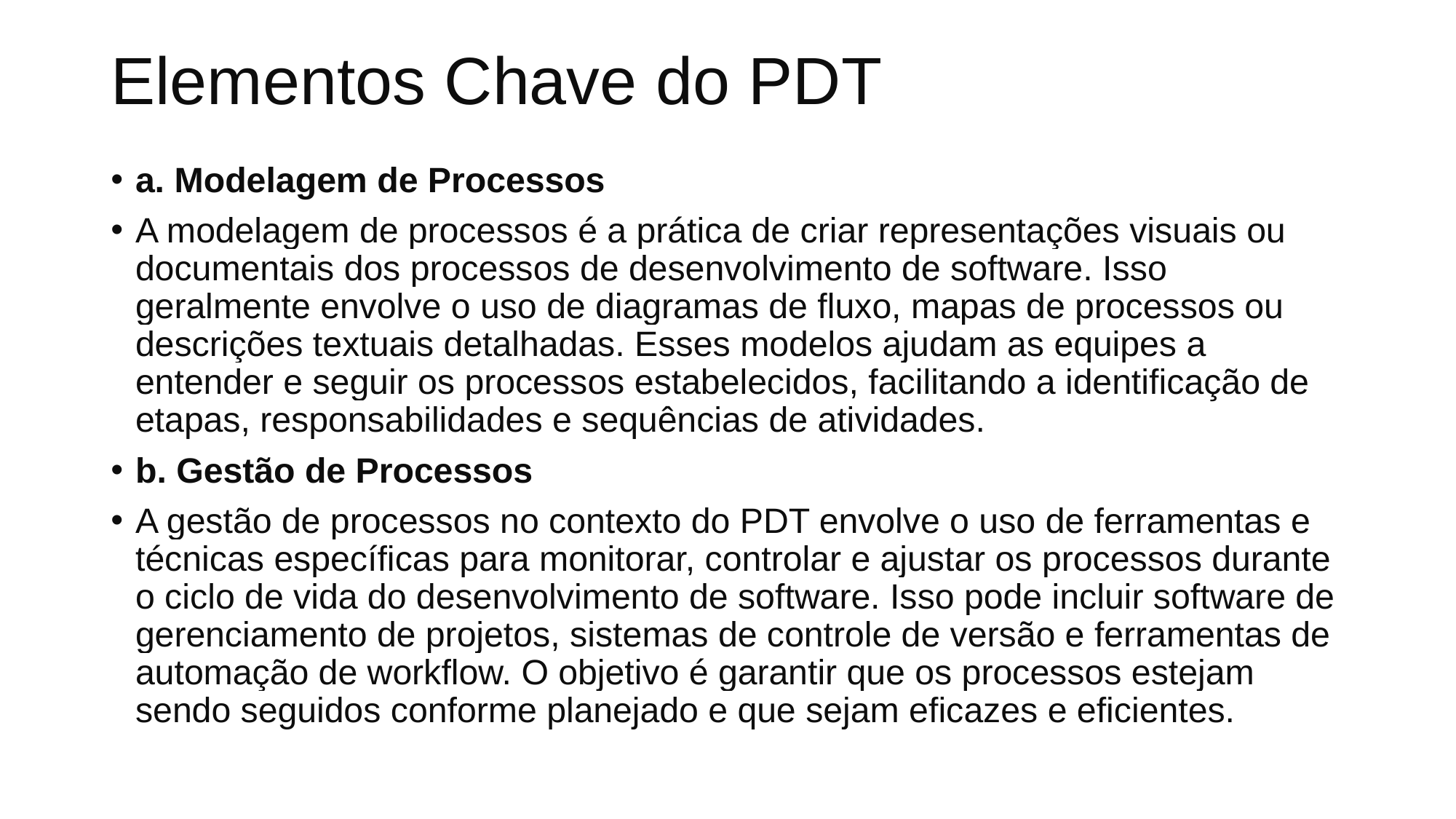

# Elementos Chave do PDT
a. Modelagem de Processos
A modelagem de processos é a prática de criar representações visuais ou documentais dos processos de desenvolvimento de software. Isso geralmente envolve o uso de diagramas de fluxo, mapas de processos ou descrições textuais detalhadas. Esses modelos ajudam as equipes a entender e seguir os processos estabelecidos, facilitando a identificação de etapas, responsabilidades e sequências de atividades.
b. Gestão de Processos
A gestão de processos no contexto do PDT envolve o uso de ferramentas e técnicas específicas para monitorar, controlar e ajustar os processos durante o ciclo de vida do desenvolvimento de software. Isso pode incluir software de gerenciamento de projetos, sistemas de controle de versão e ferramentas de automação de workflow. O objetivo é garantir que os processos estejam sendo seguidos conforme planejado e que sejam eficazes e eficientes.